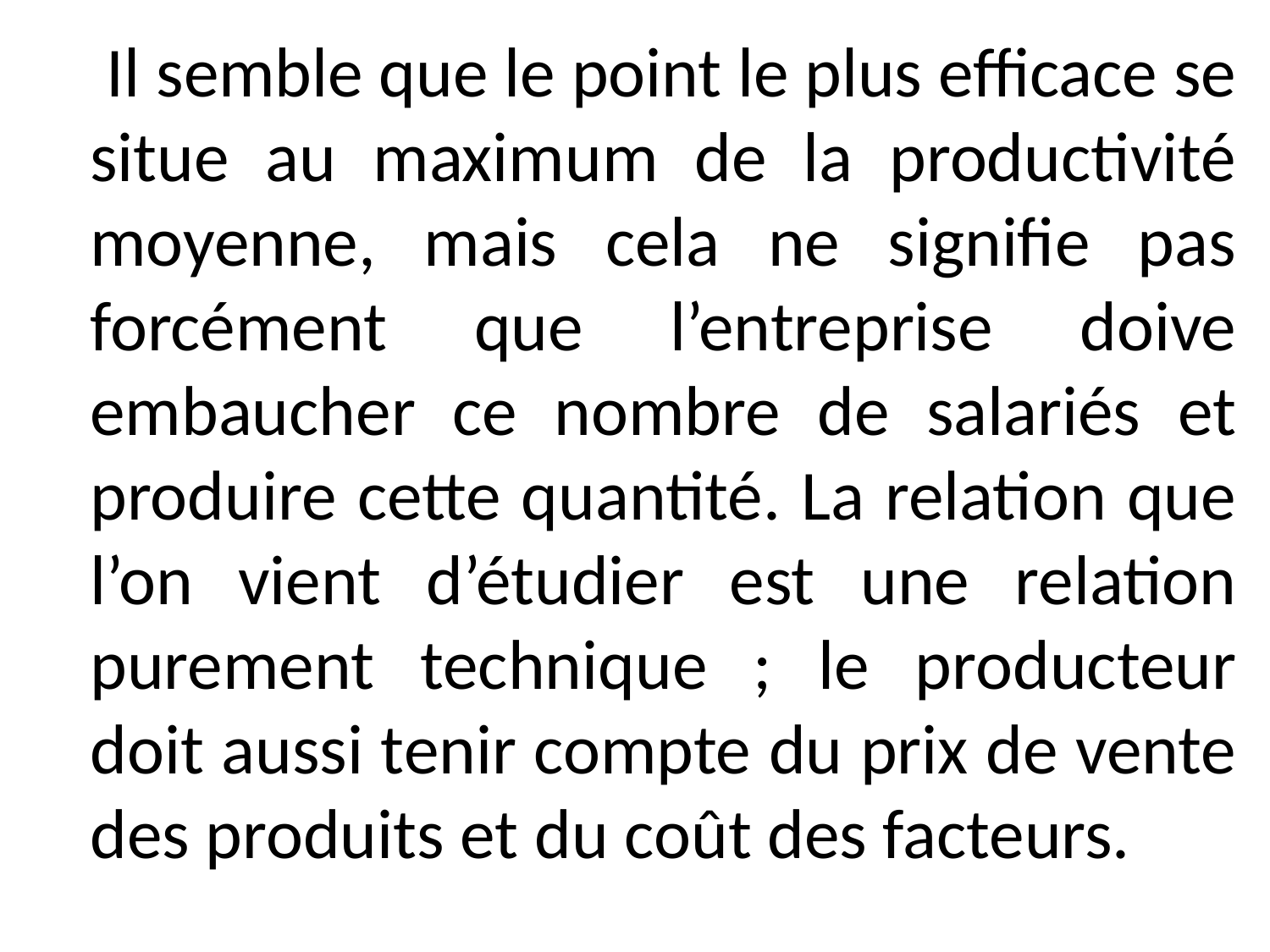

Il semble que le point le plus efficace se situe au maximum de la productivité moyenne, mais cela ne signifie pas forcément que l’entreprise doive embaucher ce nombre de salariés et produire cette quantité. La relation que l’on vient d’étudier est une relation purement technique ; le producteur doit aussi tenir compte du prix de vente des produits et du coût des facteurs.